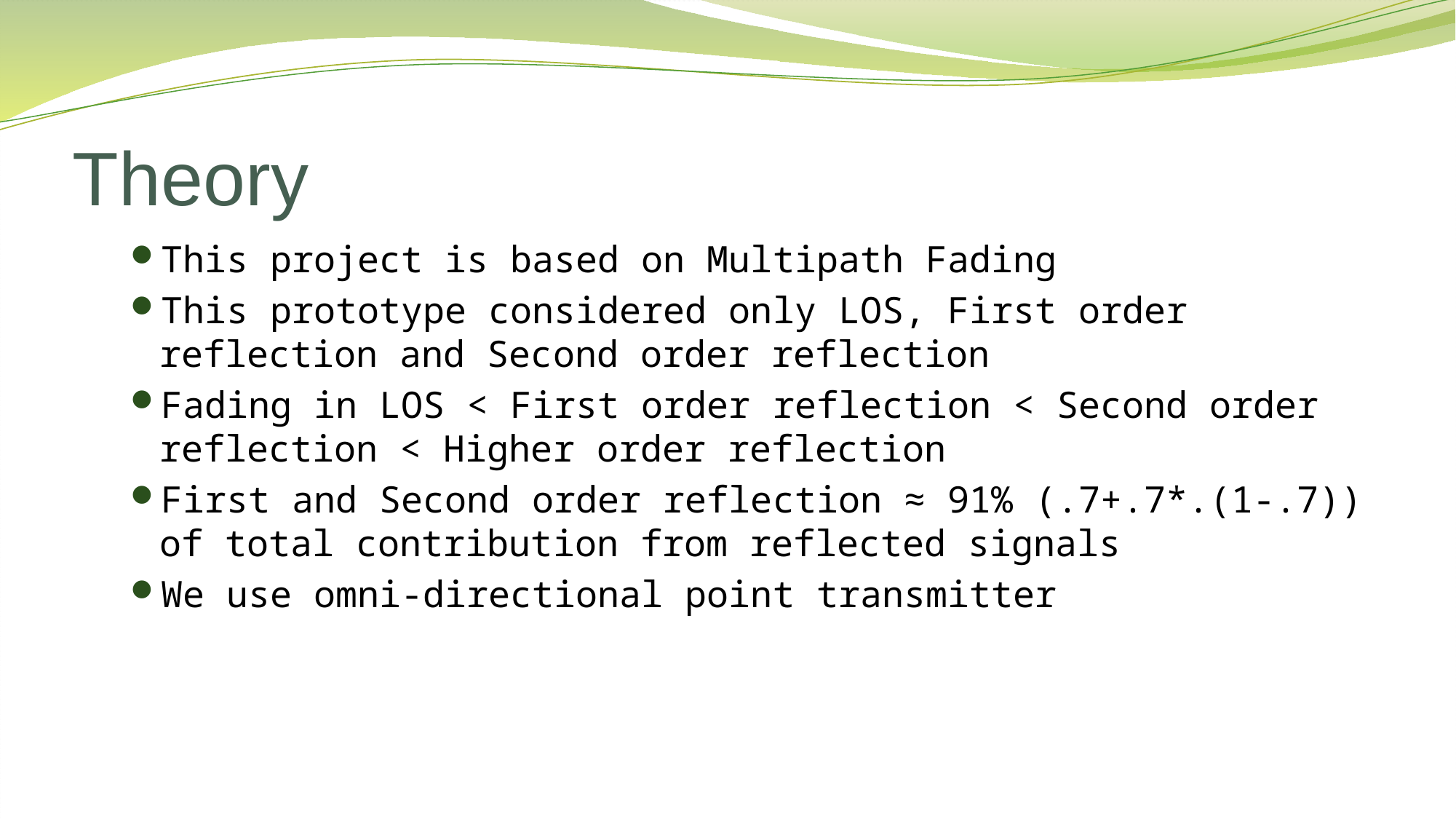

# Theory
This project is based on Multipath Fading
This prototype considered only LOS, First order reflection and Second order reflection
Fading in LOS < First order reflection < Second order reflection < Higher order reflection
First and Second order reflection ≈ 91% (.7+.7*.(1-.7)) of total contribution from reflected signals
We use omni-directional point transmitter